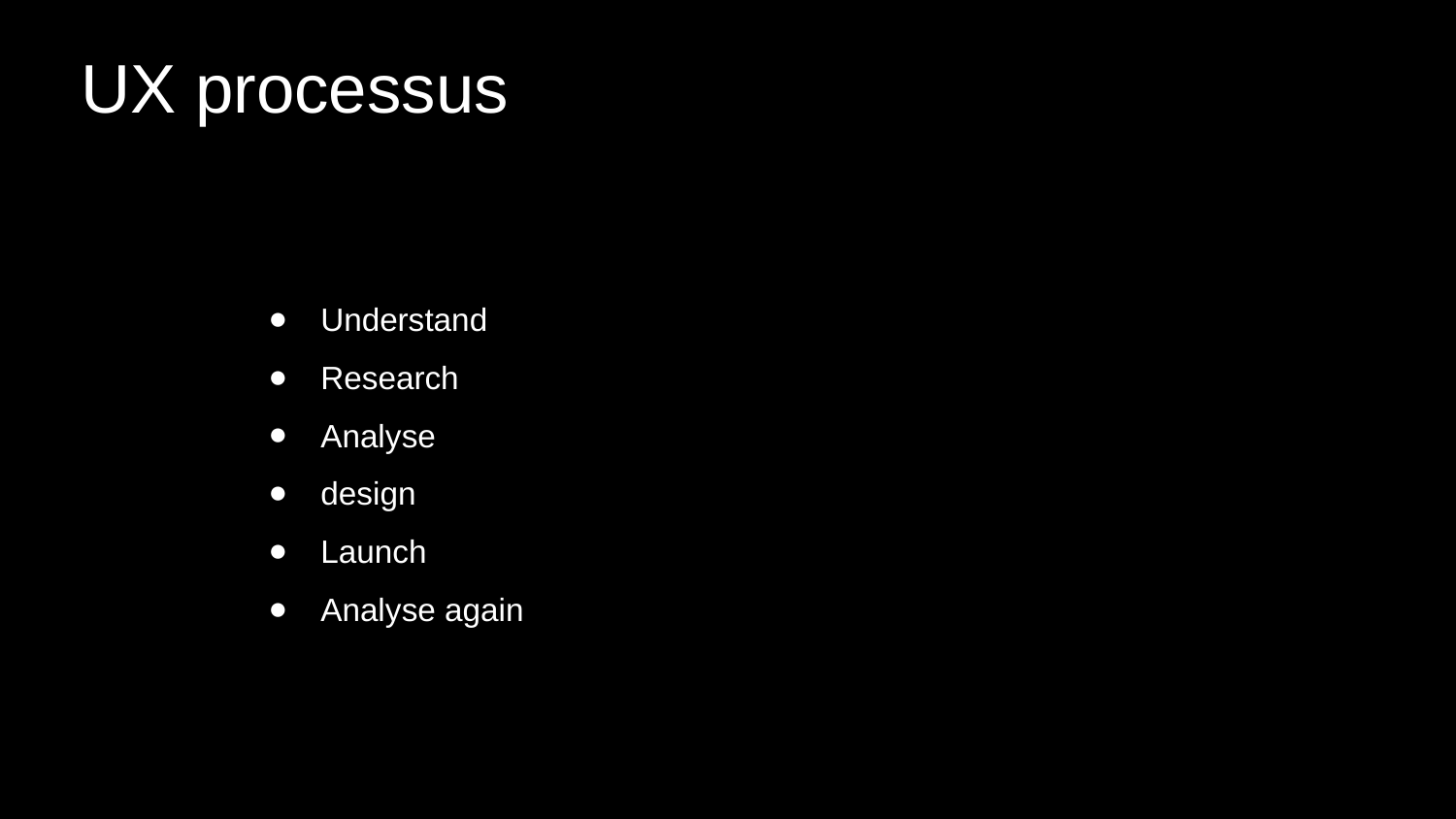

UX processus

Understand
Research
Analyse
design
Launch
Analyse again